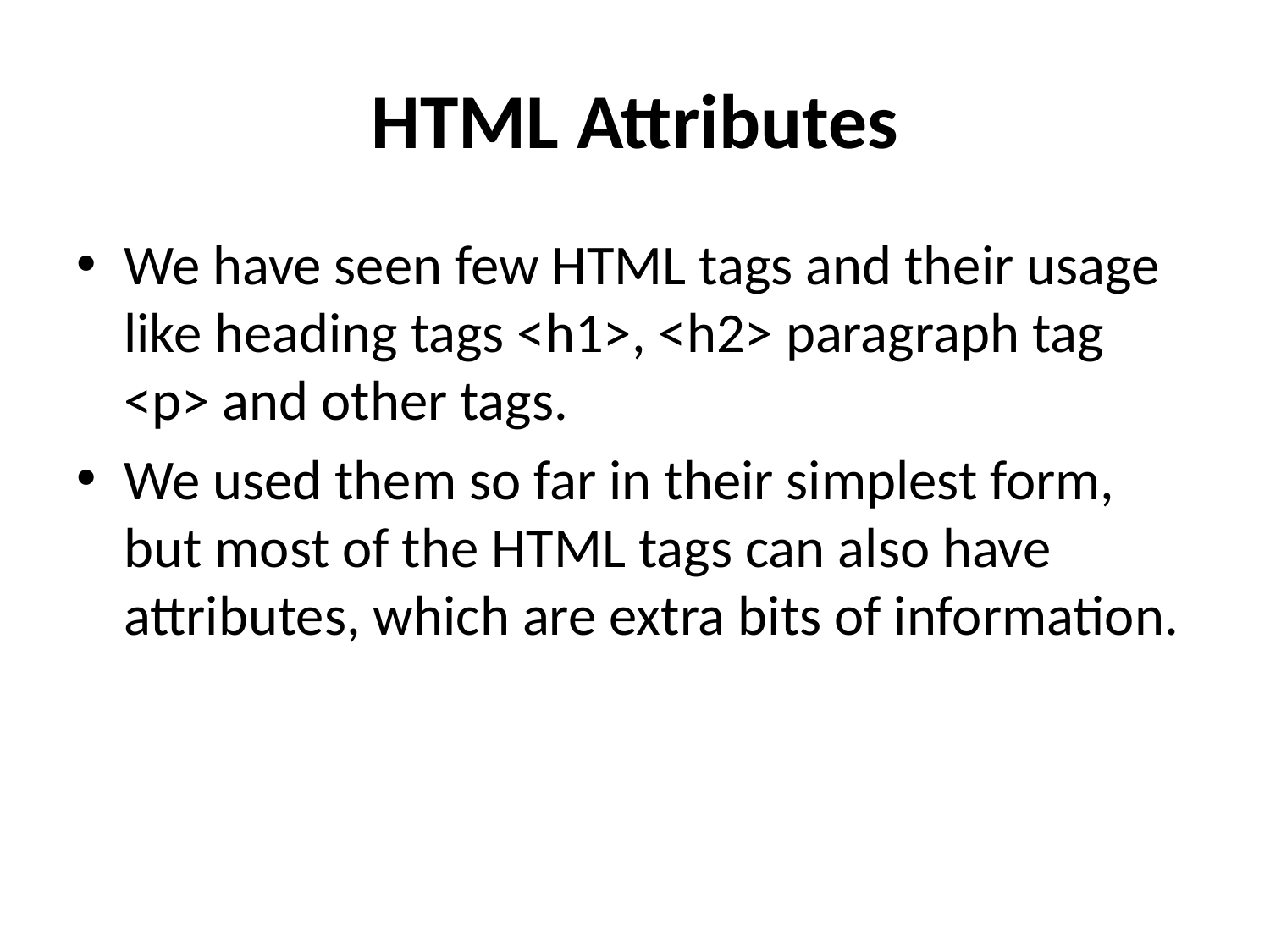

# HTML Attributes
We have seen few HTML tags and their usage like heading tags <h1>, <h2> paragraph tag <p> and other tags.
We used them so far in their simplest form, but most of the HTML tags can also have attributes, which are extra bits of information.